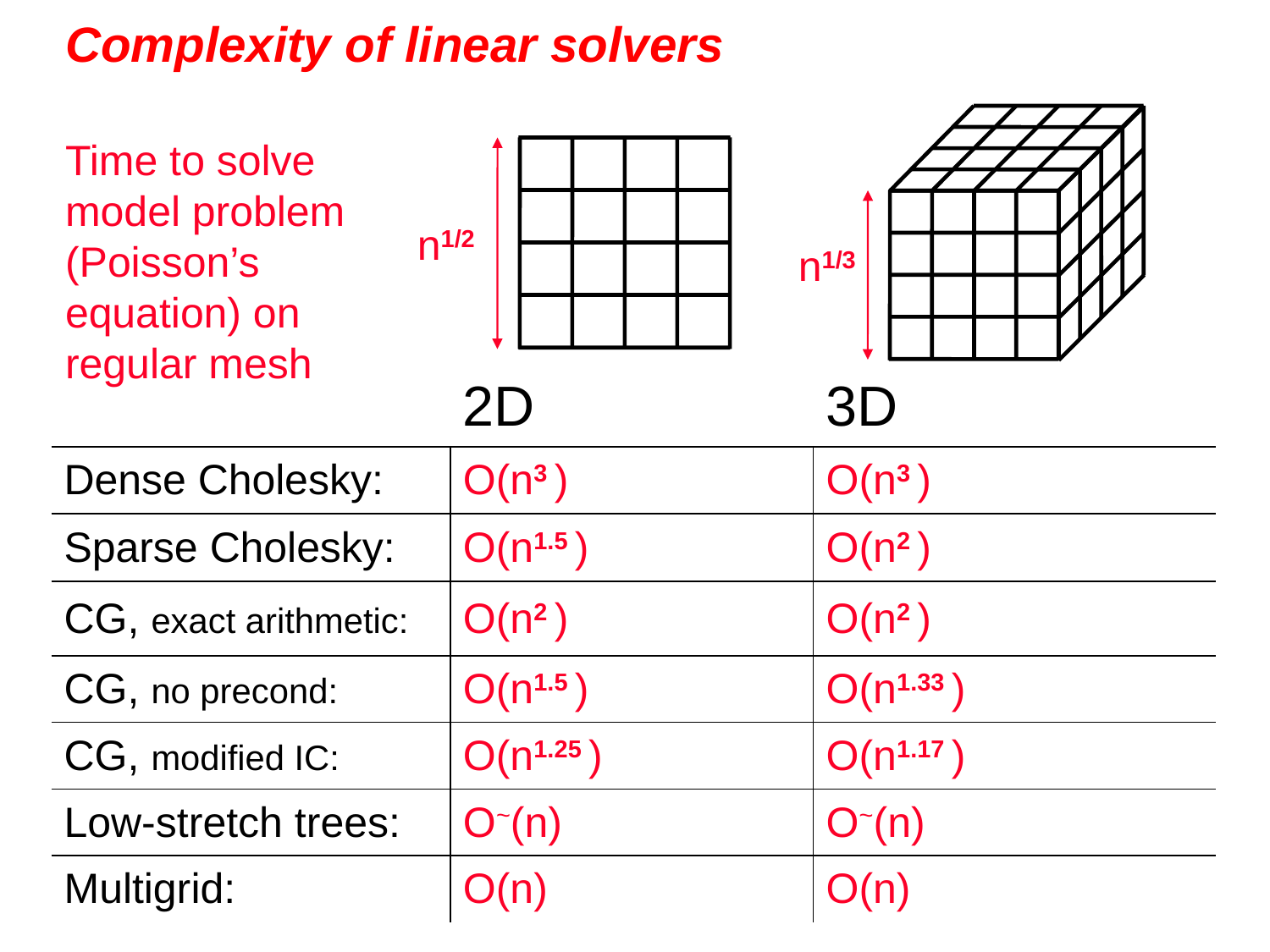

# Complexity of linear solvers

n1/3
Time to solve model problem (Poisson’s equation) on regular mesh

n1/2
|  | 2D | 3D |
| --- | --- | --- |
| Dense Cholesky: | O(n3 ) | O(n3 ) |
| Sparse Cholesky: | O(n1.5 ) | O(n2 ) |
| CG, exact arithmetic: | O(n2 ) | O(n2 ) |
| CG, no precond: | O(n1.5 ) | O(n1.33 ) |
| CG, modified IC: | O(n1.25 ) | O(n1.17 ) |
| Low-stretch trees: | O~(n) | O~(n) |
| Multigrid: | O(n) | O(n) |